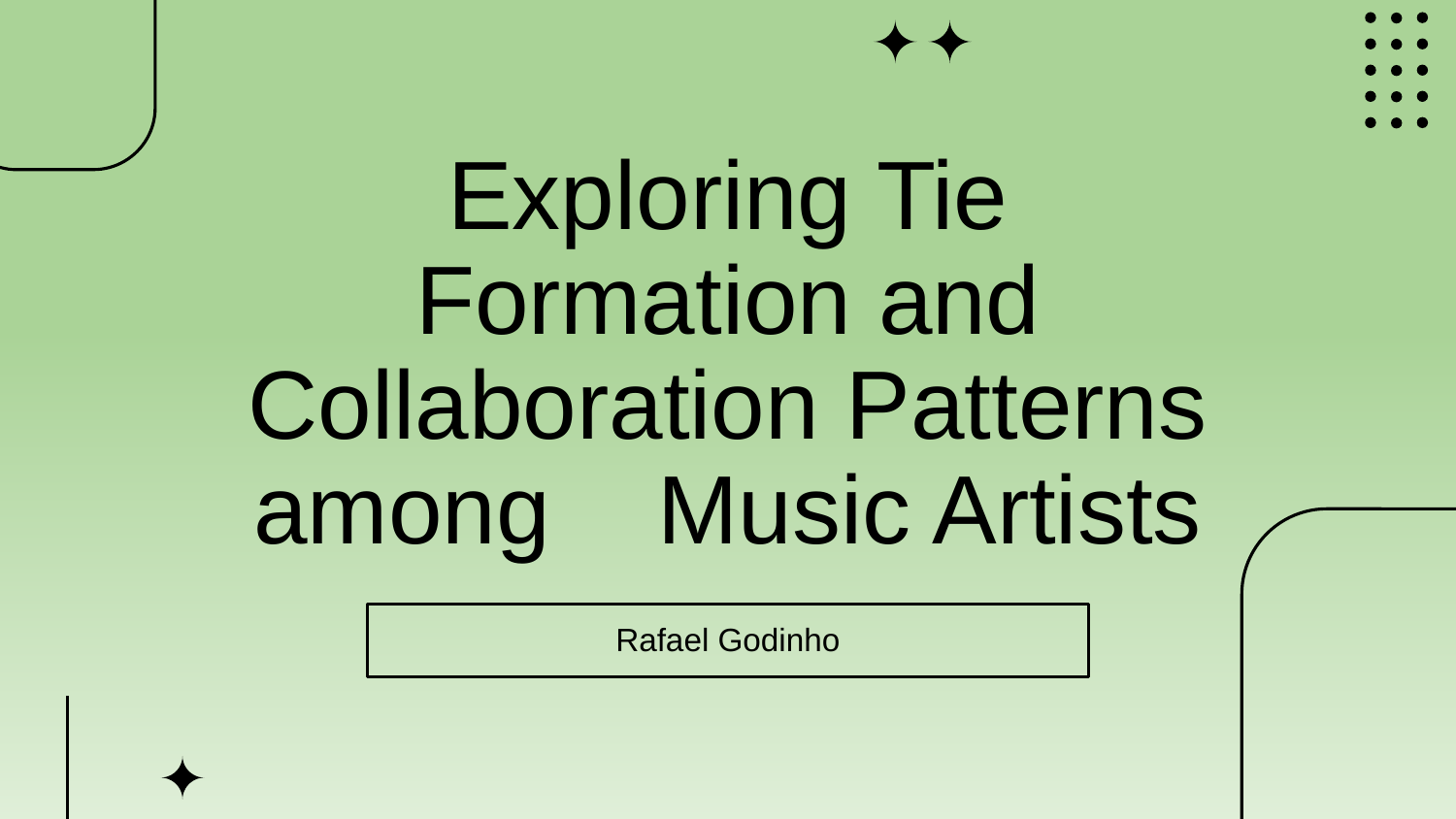

# Exploring Tie Formation and Collaboration Patterns among    Music Artists
Rafael Godinho